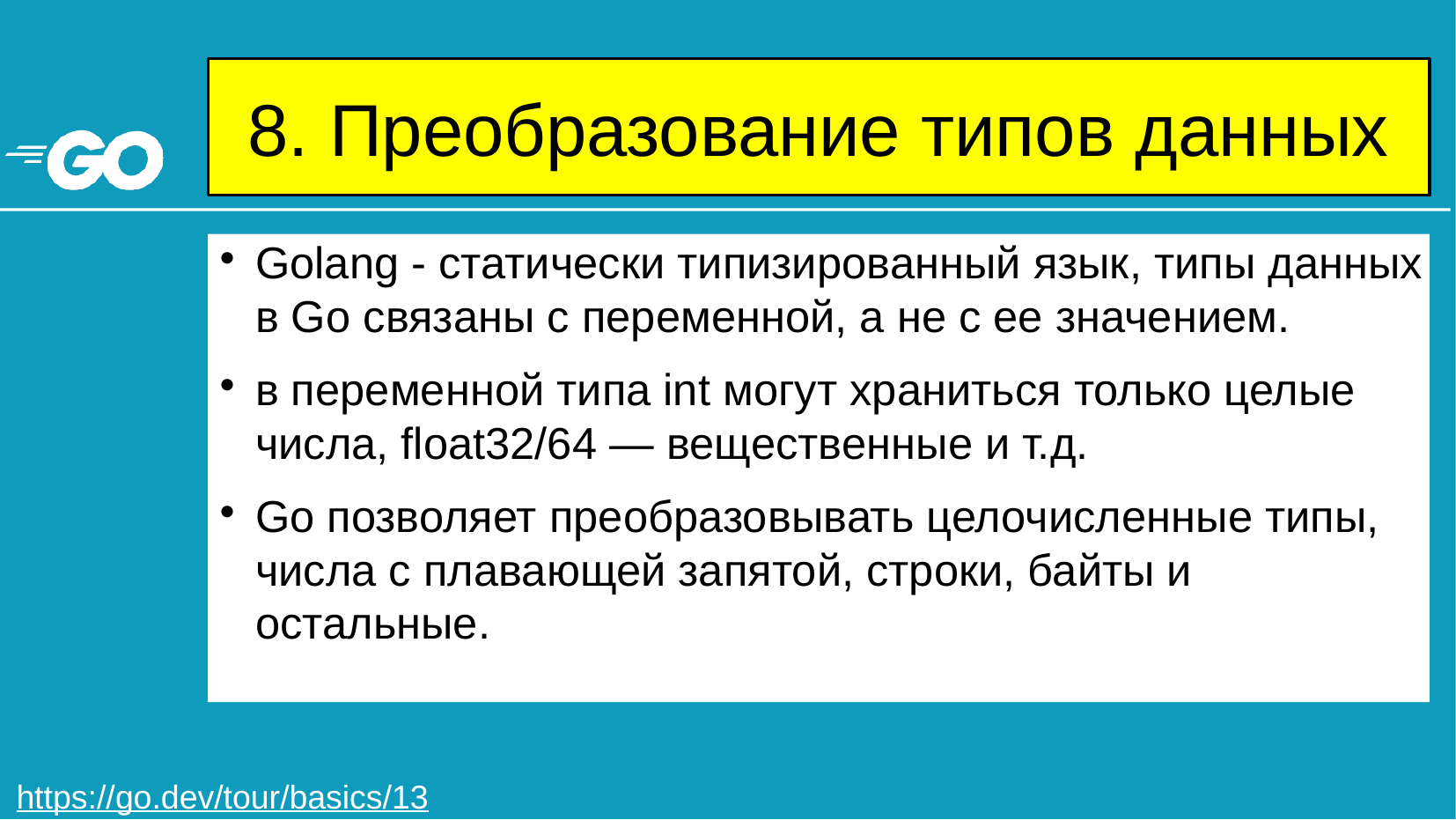

# 8. Преобразование типов данных
Golang - статически типизированный язык, типы данных в Go связаны с переменной, а не с ее значением.
в переменной типа int могут храниться только целые числа, float32/64 — вещественные и т.д.
Go позволяет преобразовывать целочисленные типы, числа с плавающей запятой, строки, байты и остальные.
https://go.dev/tour/basics/13